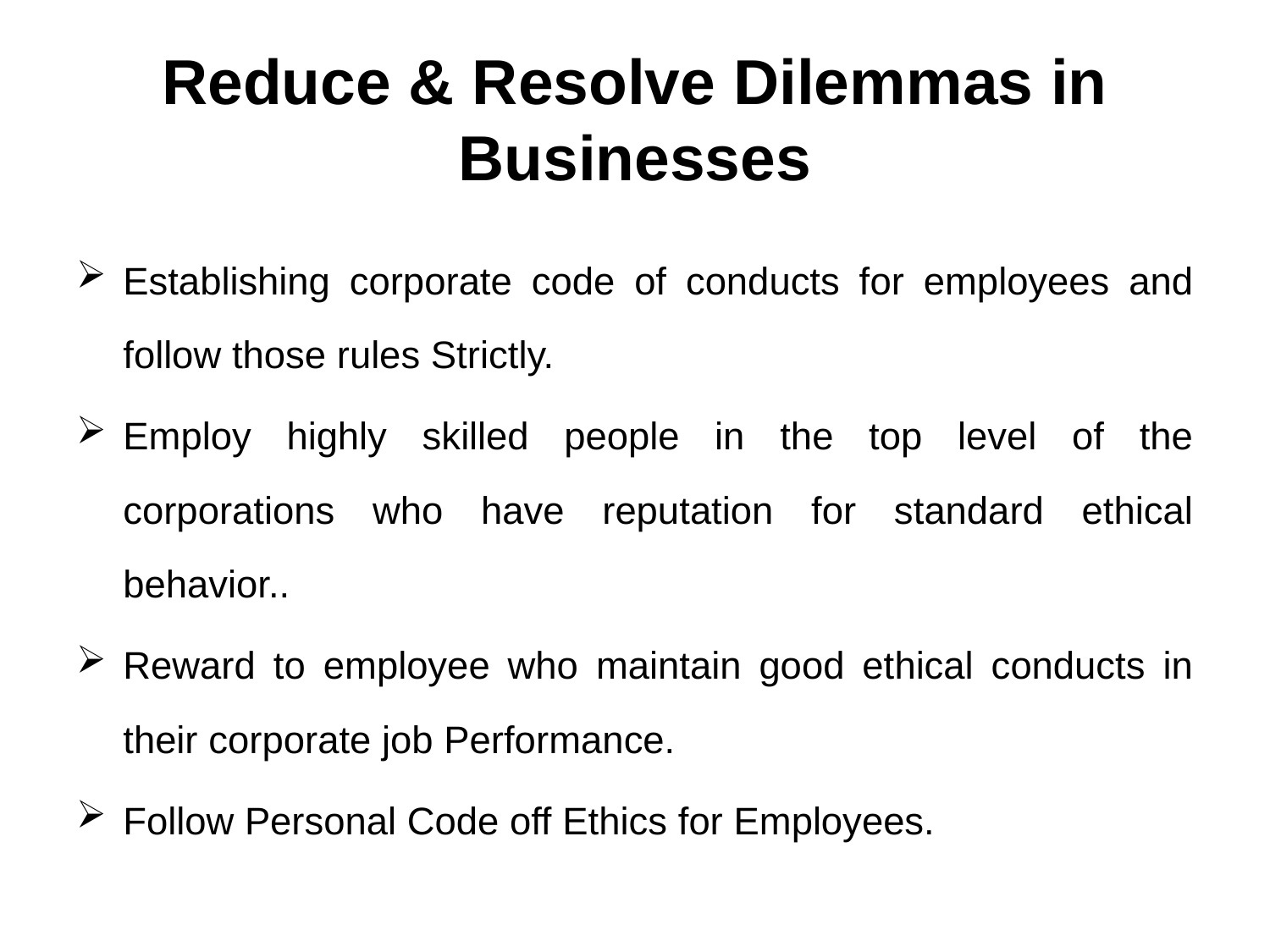

# Reduce & Resolve Dilemmas in Businesses
Establishing corporate code of conducts for employees and follow those rules Strictly.
Employ highly skilled people in the top level of the corporations who have reputation for standard ethical behavior..
Reward to employee who maintain good ethical conducts in their corporate job Performance.
Follow Personal Code off Ethics for Employees.